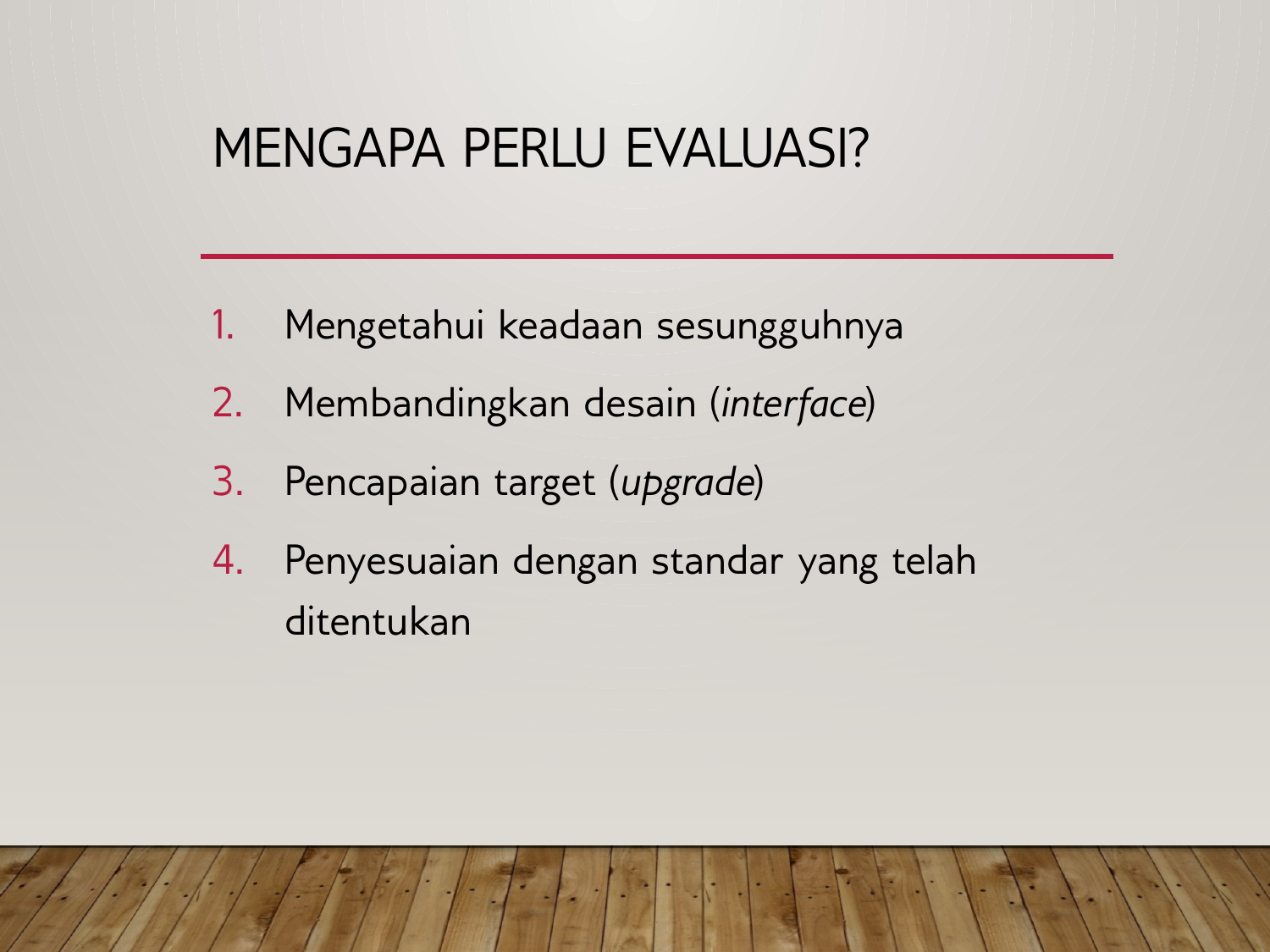

# Mengapa perlu Evaluasi?
Mengetahui keadaan sesungguhnya
Membandingkan desain (interface)
Pencapaian target (upgrade)
Penyesuaian dengan standar yang telah ditentukan